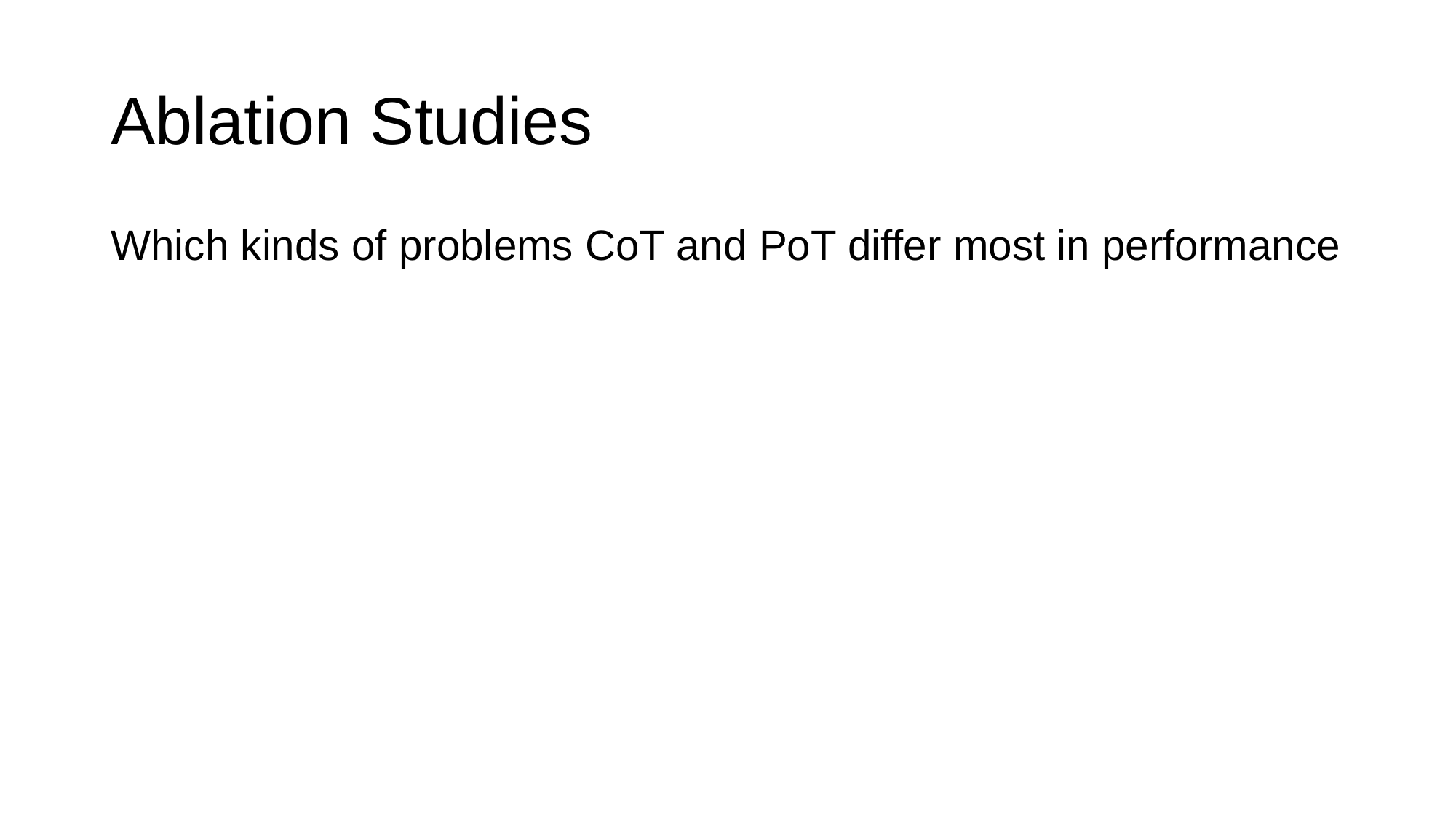

# Ablation Studies
Which kinds of problems CoT and PoT differ most in performance